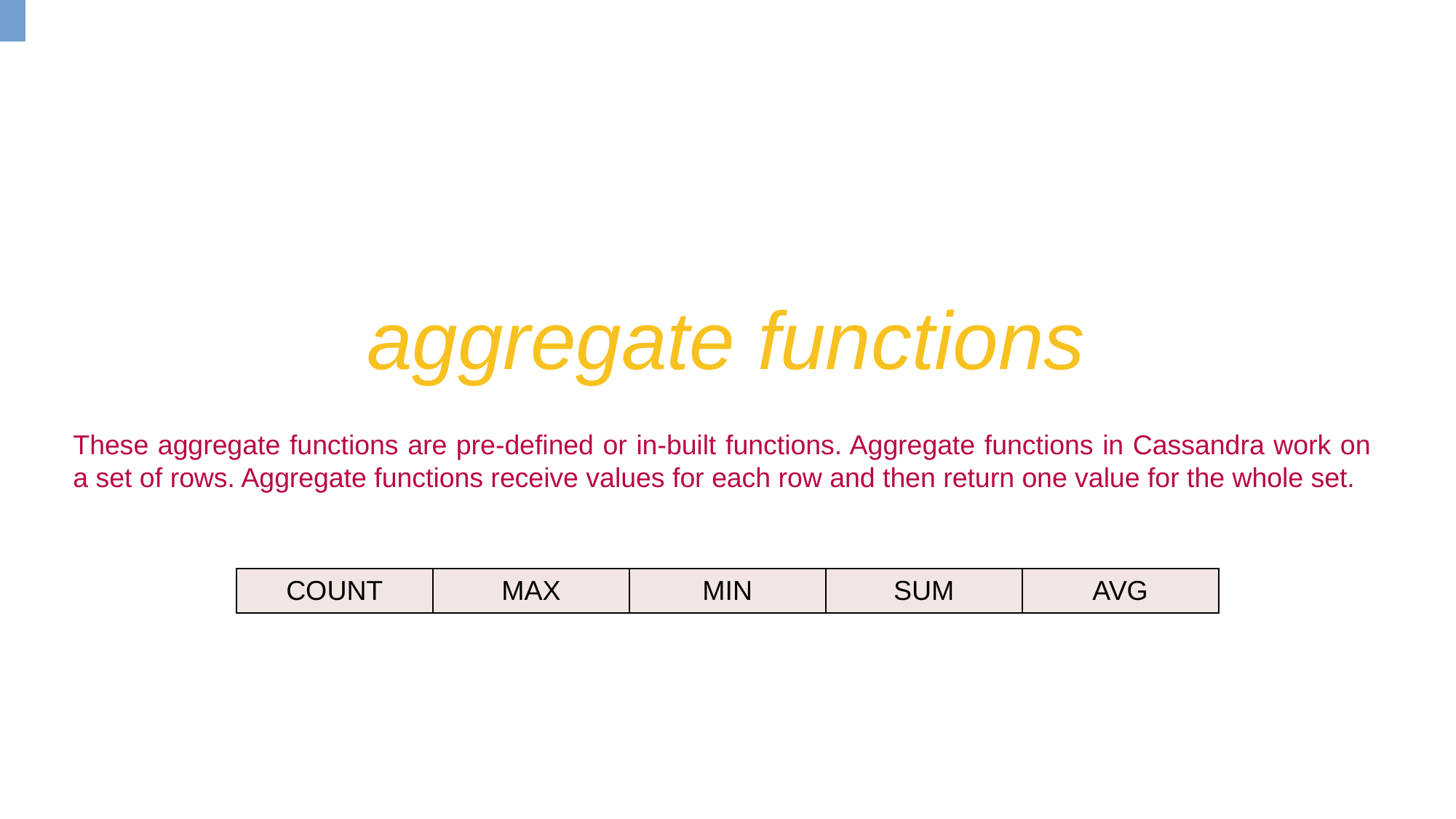

aggregate functions
These aggregate functions are pre-defined or in-built functions. Aggregate functions in Cassandra work on a set of rows. Aggregate functions receive values for each row and then return one value for the whole set.
| COUNT | MAX | MIN | SUM | AVG |
| --- | --- | --- | --- | --- |